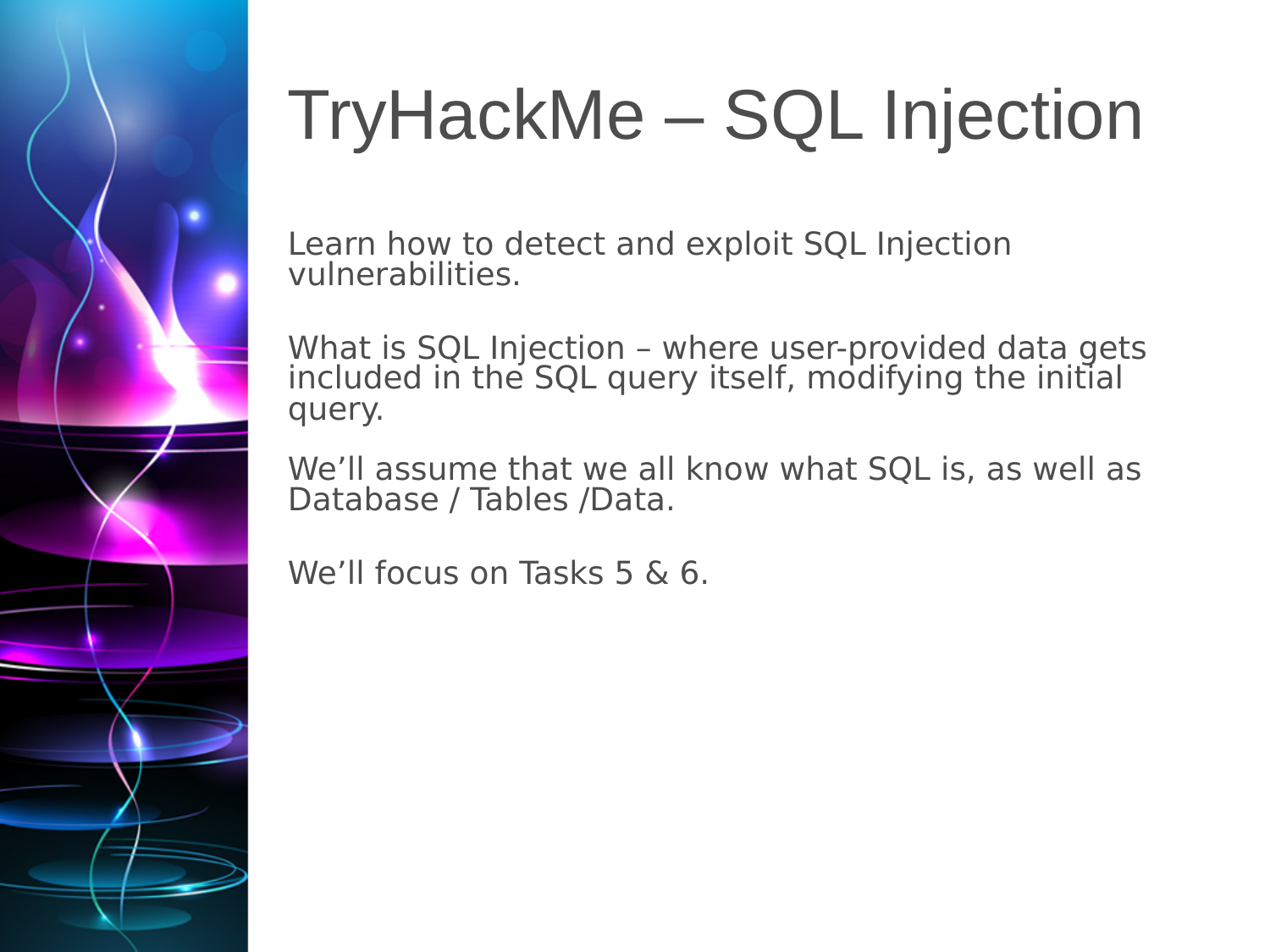

# TryHackMe – SQL Injection

Learn how to detect and exploit SQL Injection vulnerabilities.

What is SQL Injection – where user-provided data gets included in the SQL query itself, modifying the initial query.
We’ll assume that we all know what SQL is, as well as Database / Tables /Data.

We’ll focus on Tasks 5 & 6.